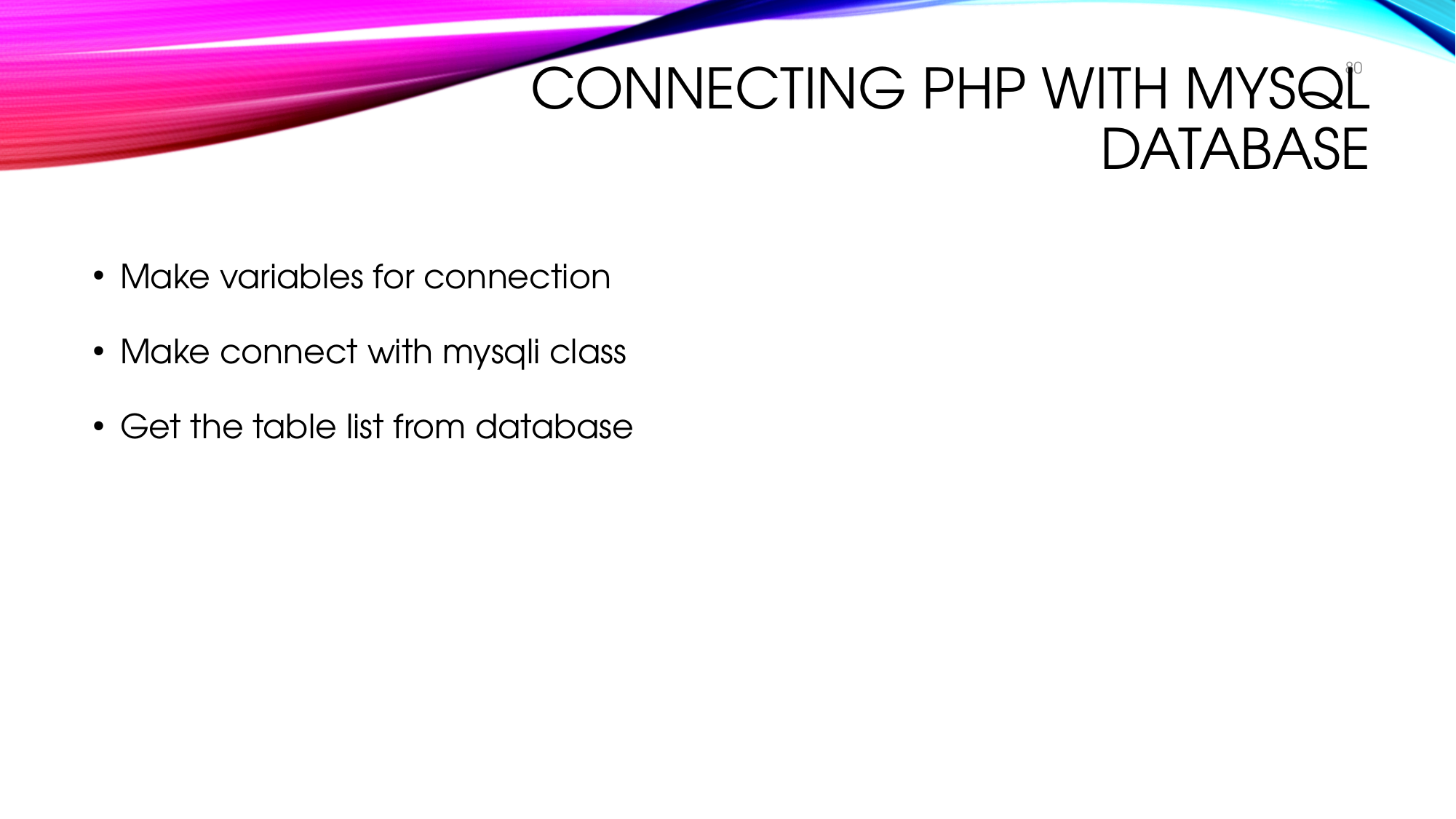

80
# Connecting PHP with MySQL Database

Make variables for connection
Make connect with mysqli class
Get the table list from database